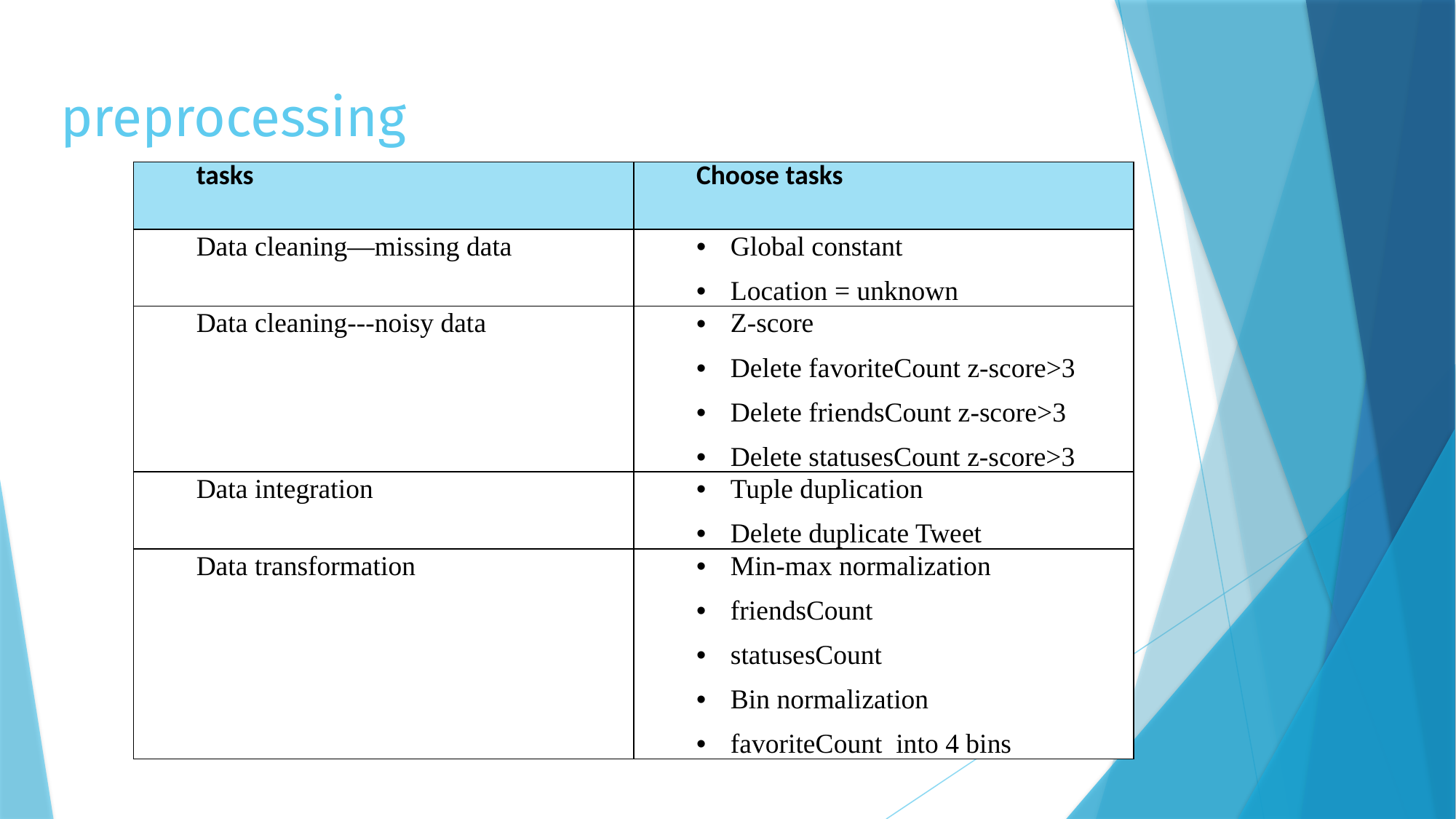

# preprocessing
| tasks | Choose tasks |
| --- | --- |
| Data cleaning—missing data | Global constant Location = unknown |
| Data cleaning---noisy data | Z-score Delete favoriteCount z-score>3 Delete friendsCount z-score>3 Delete statusesCount z-score>3 |
| Data integration | Tuple duplication Delete duplicate Tweet |
| Data transformation | Min-max normalization friendsCount statusesCount Bin normalization favoriteCount into 4 bins |